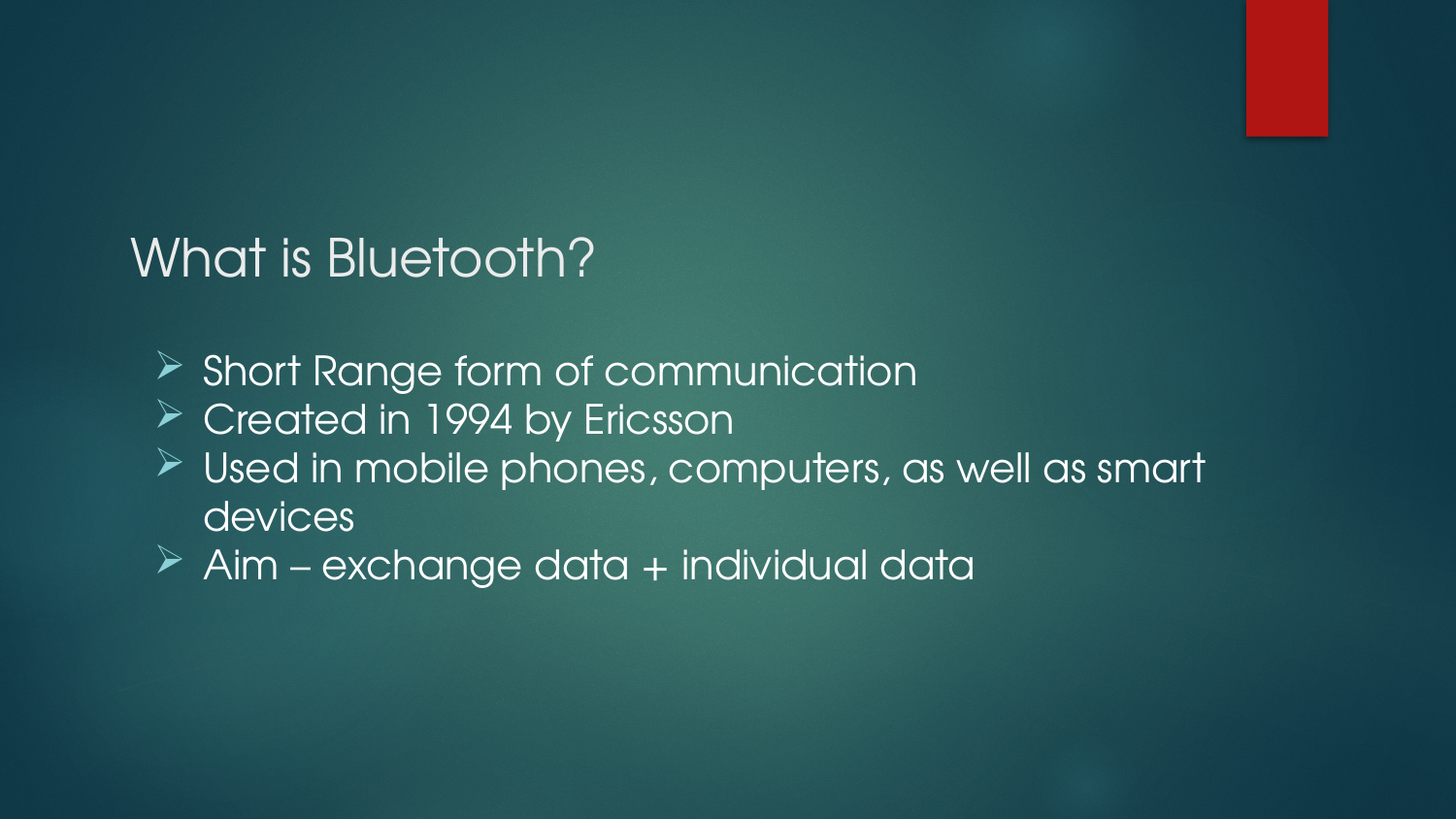

# What is Bluetooth?
Short Range form of communication
Created in 1994 by Ericsson
Used in mobile phones, computers, as well as smart devices
Aim – exchange data + individual data